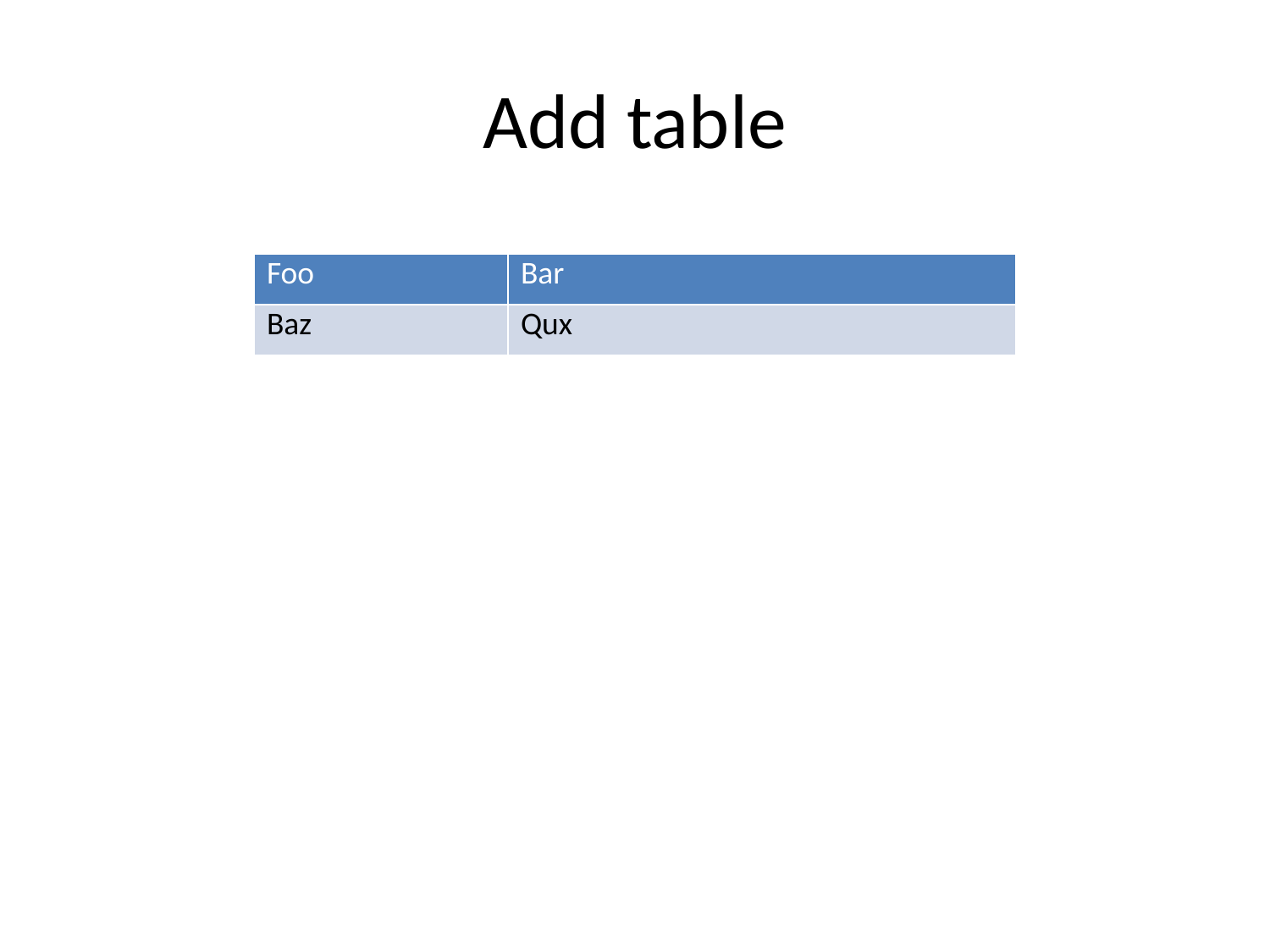

# Add table
| Foo | Bar |
| --- | --- |
| Baz | Qux |